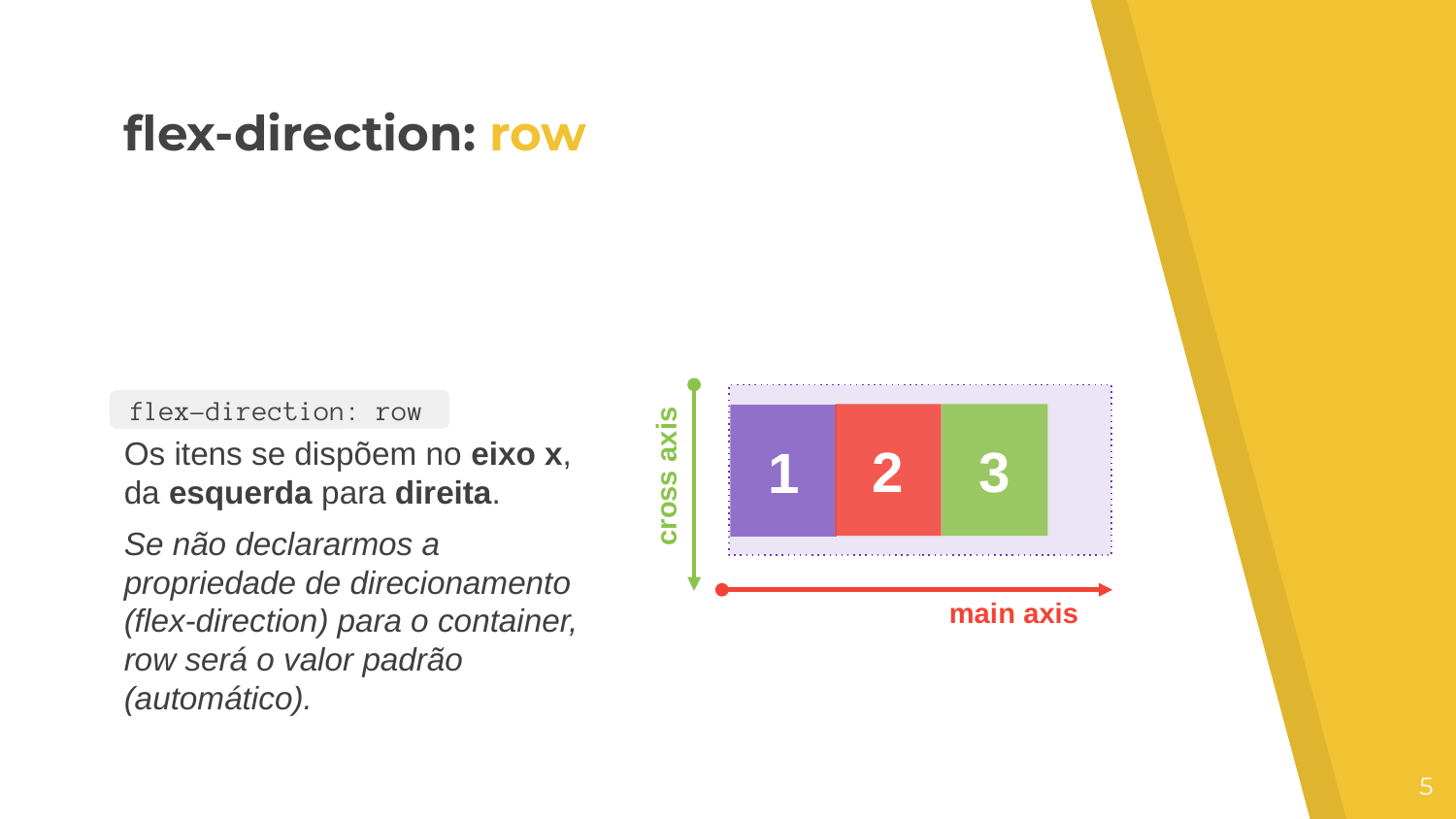

flex-direction: row

Os itens se dispõem no eixo x, da esquerda para direita.
Se não declararmos a propriedade de direcionamento (flex-direction) para o container, row será o valor padrão (automático).

flex-direction: row
2
3
1
cross axis
main axis
5